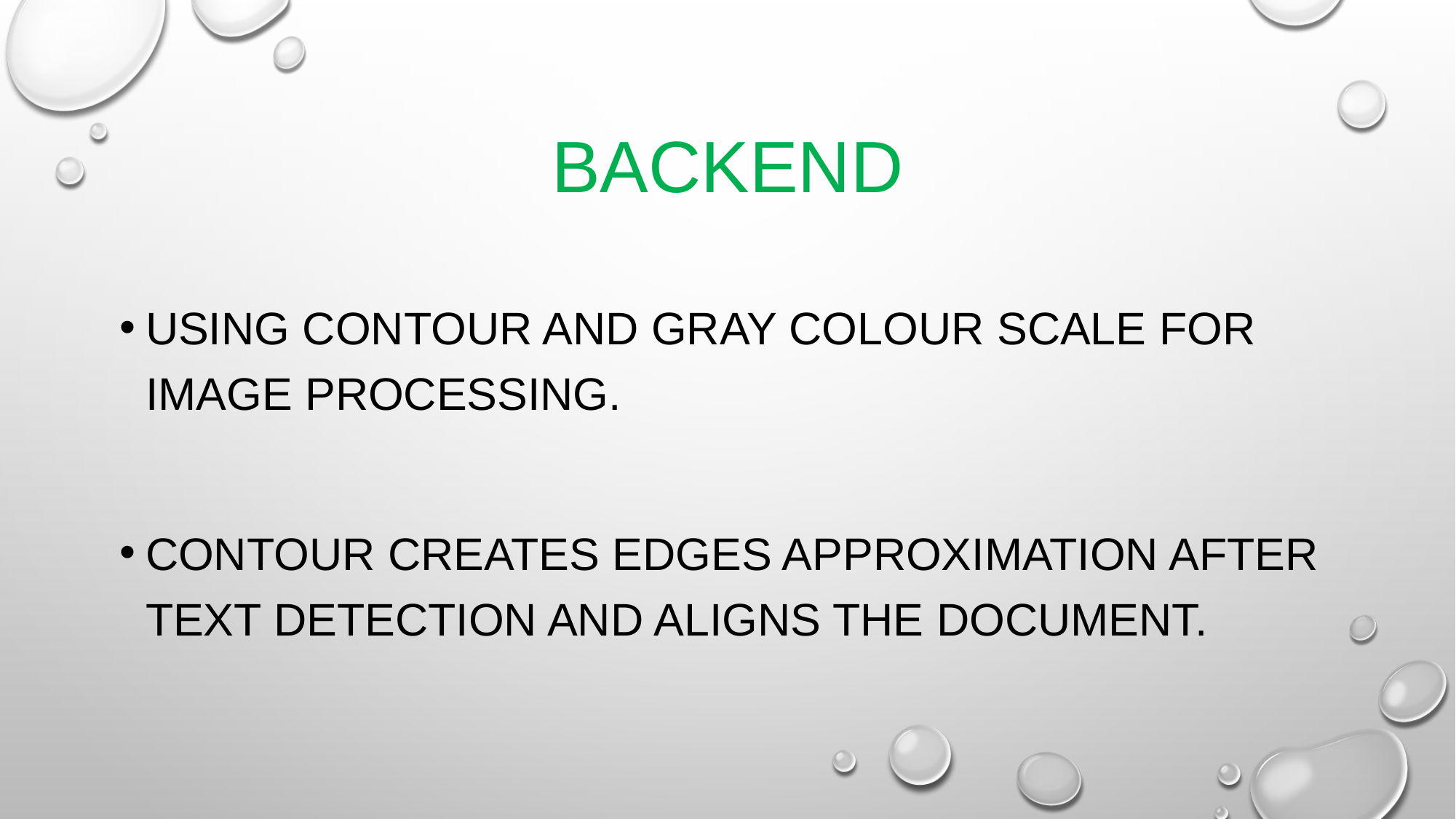

# Backend
Using contour and Gray colour scale for image processing.

Contour creates Edges approximation after text detection and aligns the Document.